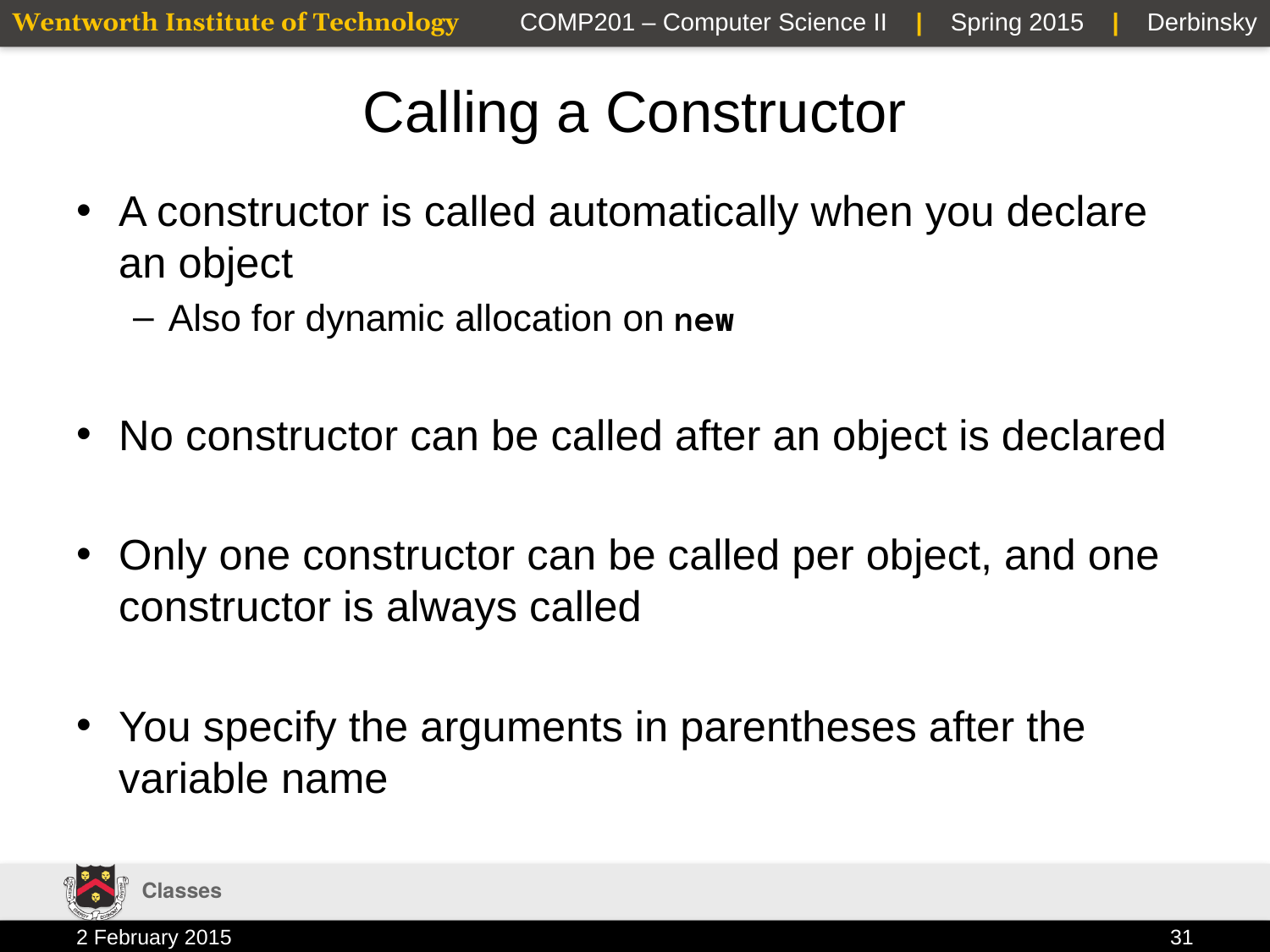

# Calling a Constructor
A constructor is called automatically when you declare an object
Also for dynamic allocation on new

No constructor can be called after an object is declared

Only one constructor can be called per object, and one constructor is always called

You specify the arguments in parentheses after the variable name

Classes
2 February 2015
31